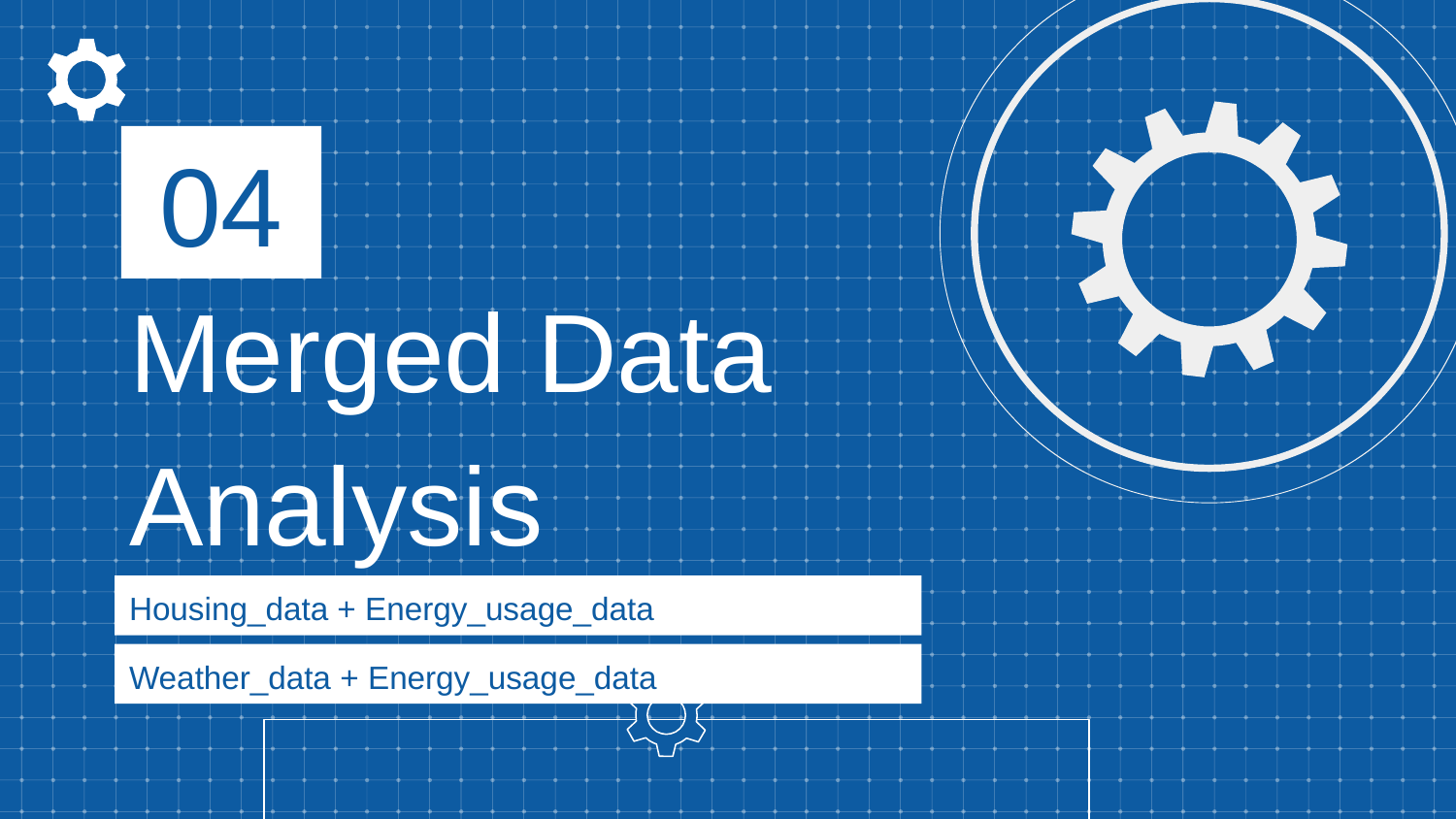

04
# Merged Data Analysis
Housing_data + Energy_usage_data
Weather_data + Energy_usage_data